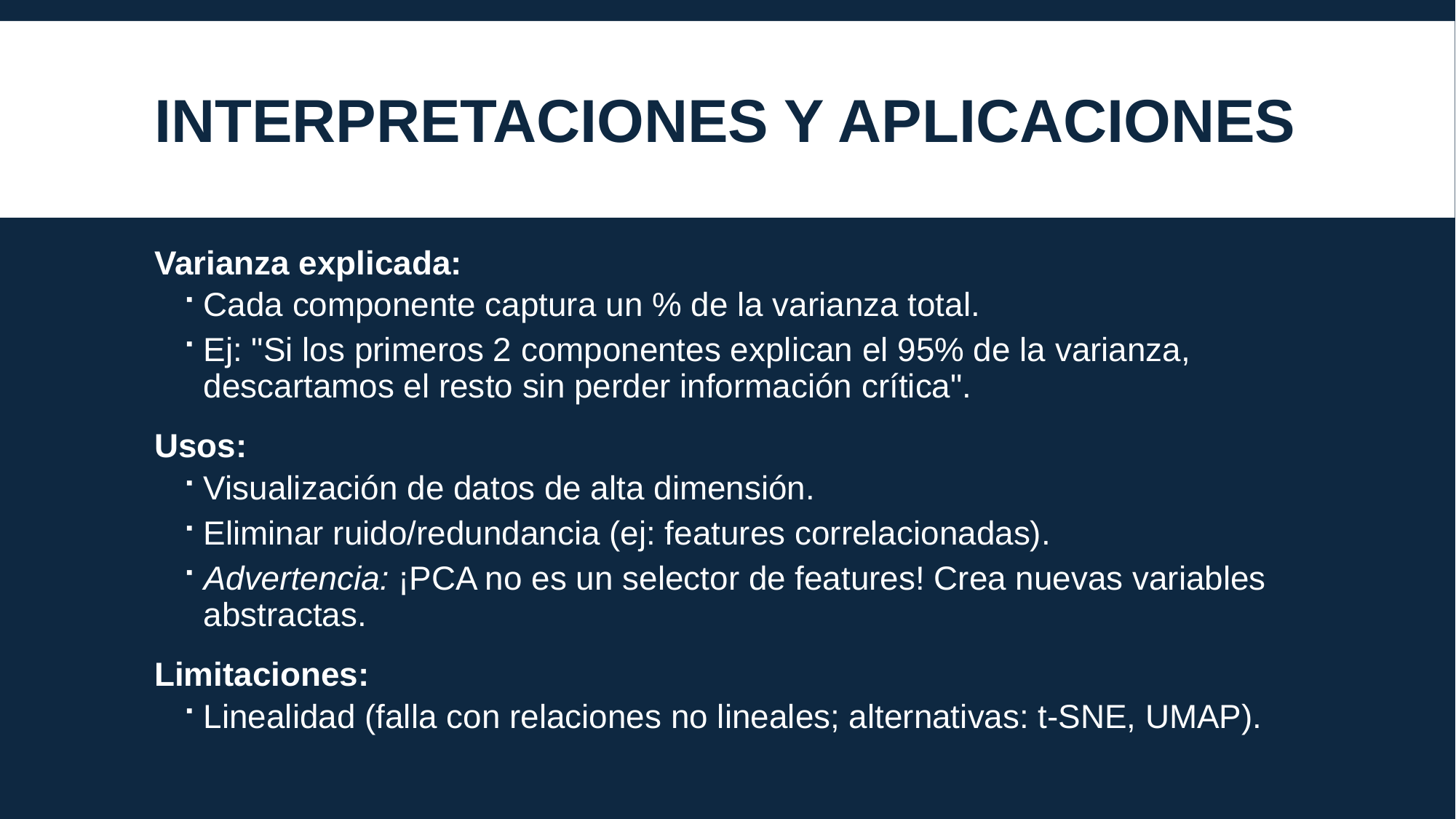

# Interpretaciones y aplicaciones
Varianza explicada:
Cada componente captura un % de la varianza total.
Ej: "Si los primeros 2 componentes explican el 95% de la varianza, descartamos el resto sin perder información crítica".
Usos:
Visualización de datos de alta dimensión.
Eliminar ruido/redundancia (ej: features correlacionadas).
Advertencia: ¡PCA no es un selector de features! Crea nuevas variables abstractas.
Limitaciones:
Linealidad (falla con relaciones no lineales; alternativas: t-SNE, UMAP).